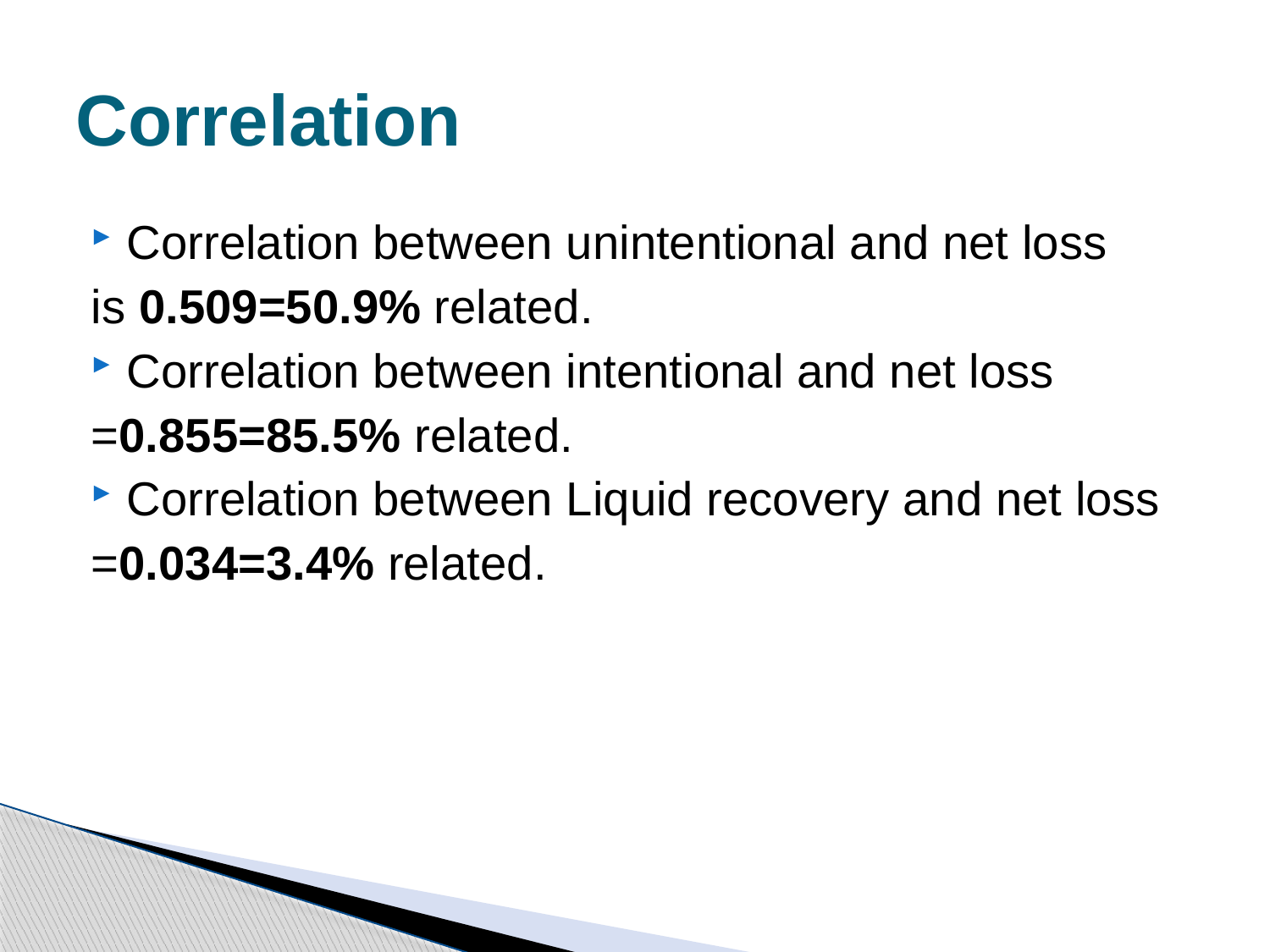

# Correlation
Correlation between unintentional and net loss
is 0.509=50.9% related.
Correlation between intentional and net loss
=0.855=85.5% related.
Correlation between Liquid recovery and net loss
=0.034=3.4% related.